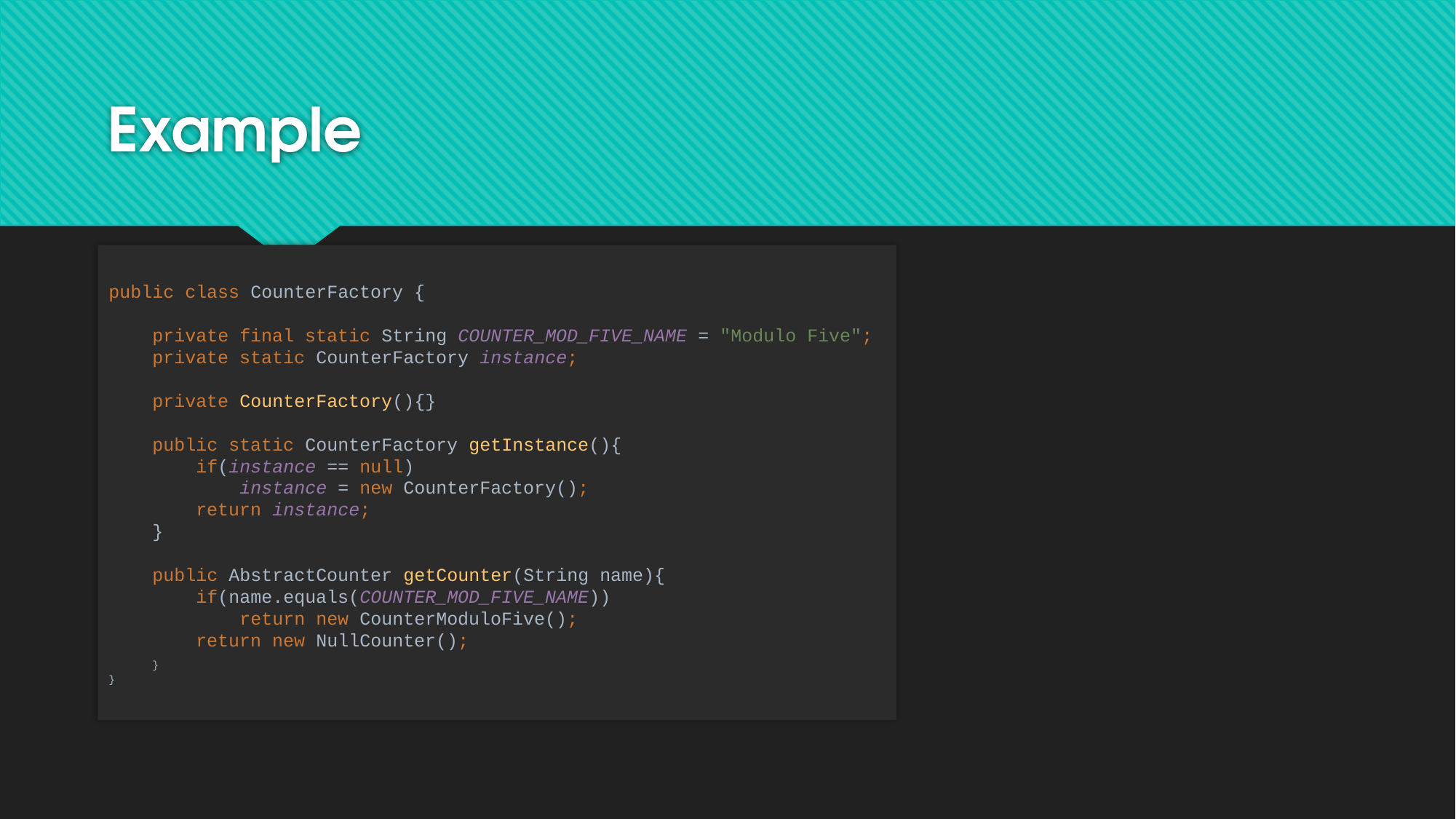

# Example
public class CounterFactory {
    private final static String COUNTER_MOD_FIVE_NAME = "Modulo Five";
    private static CounterFactory instance;
    private CounterFactory(){}
    public static CounterFactory getInstance(){
        if(instance == null)
            instance = new CounterFactory();
        return instance;
    }
    public AbstractCounter getCounter(String name){
        if(name.equals(COUNTER_MOD_FIVE_NAME))
            return new CounterModuloFive();
        return new NullCounter();
    }
}